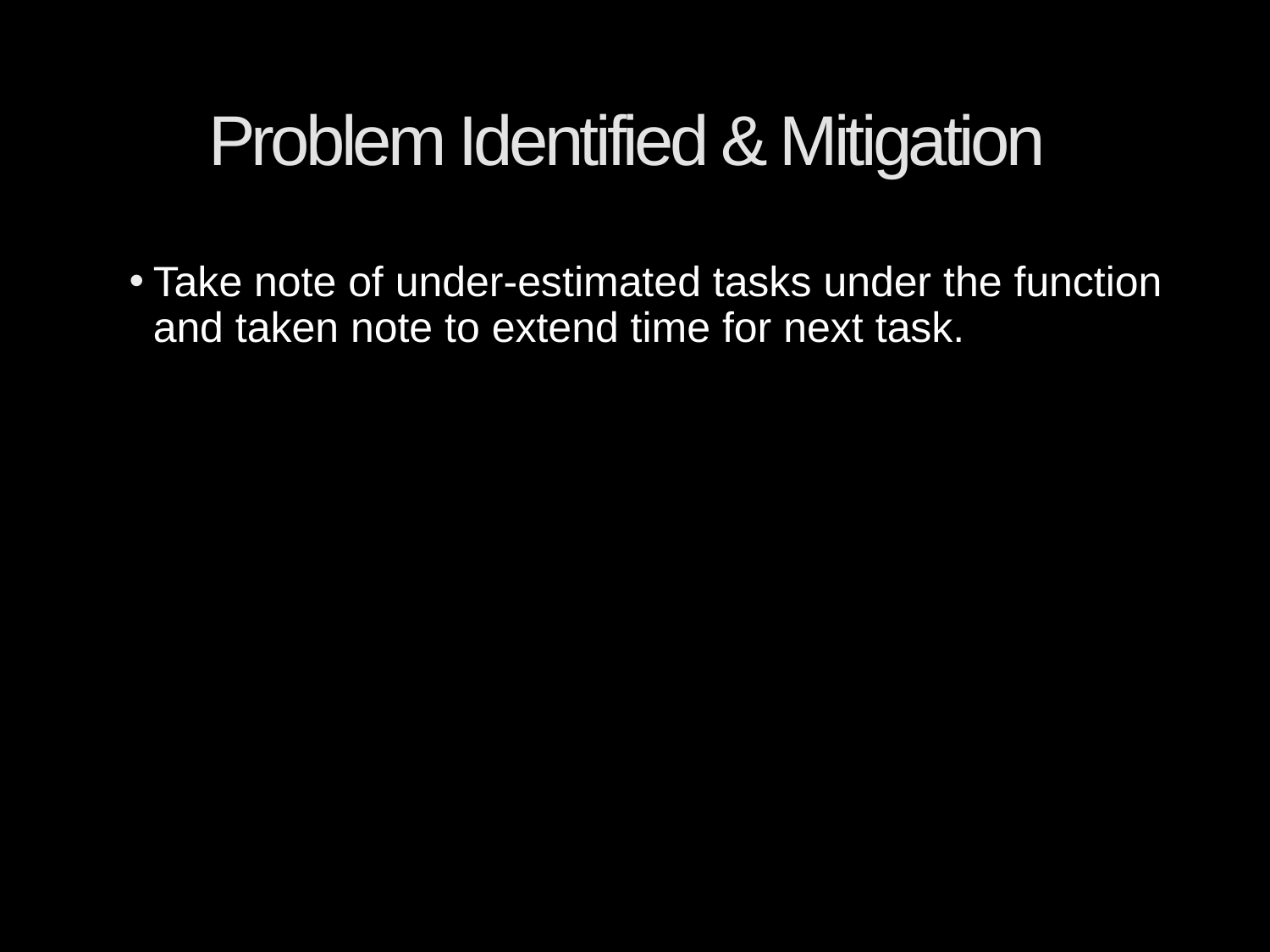

# Problem Identified & Mitigation
Take note of under-estimated tasks under the function and taken note to extend time for next task.